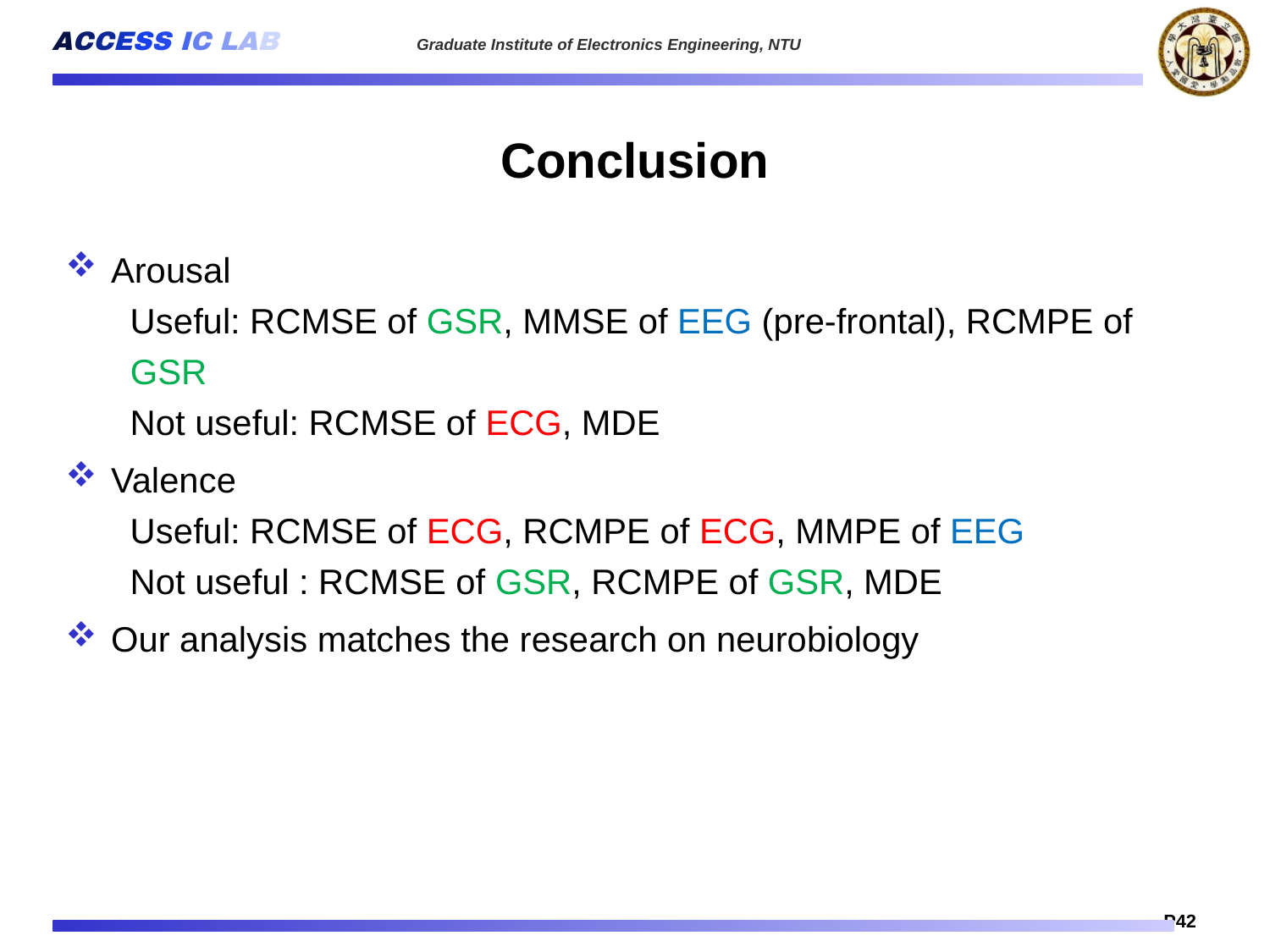

# Conclusion
 Arousal
   Useful: RCMSE of GSR, MMSE of EEG (pre-frontal), RCMPE of
   GSR
   Not useful: RCMSE of ECG, MDE
 Valence
   Useful: RCMSE of ECG, RCMPE of ECG, MMPE of EEG
   Not useful : RCMSE of GSR, RCMPE of GSR, MDE
 Our analysis matches the research on neurobiology